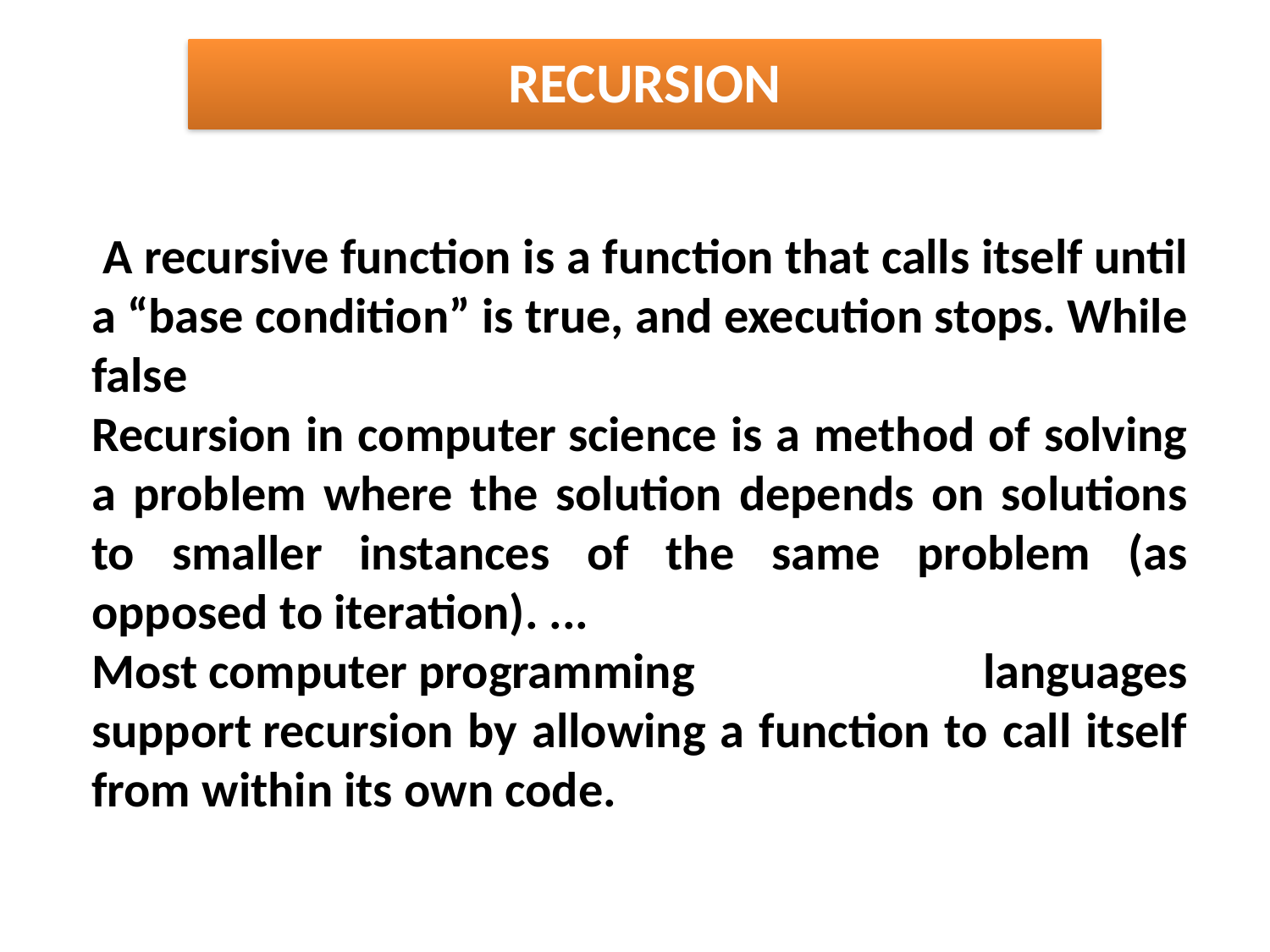

RECURSION
 A recursive function is a function that calls itself until a “base condition” is true, and execution stops. While false
Recursion in computer science is a method of solving a problem where the solution depends on solutions to smaller instances of the same problem (as opposed to iteration). ...
Most computer programming languages support recursion by allowing a function to call itself from within its own code.